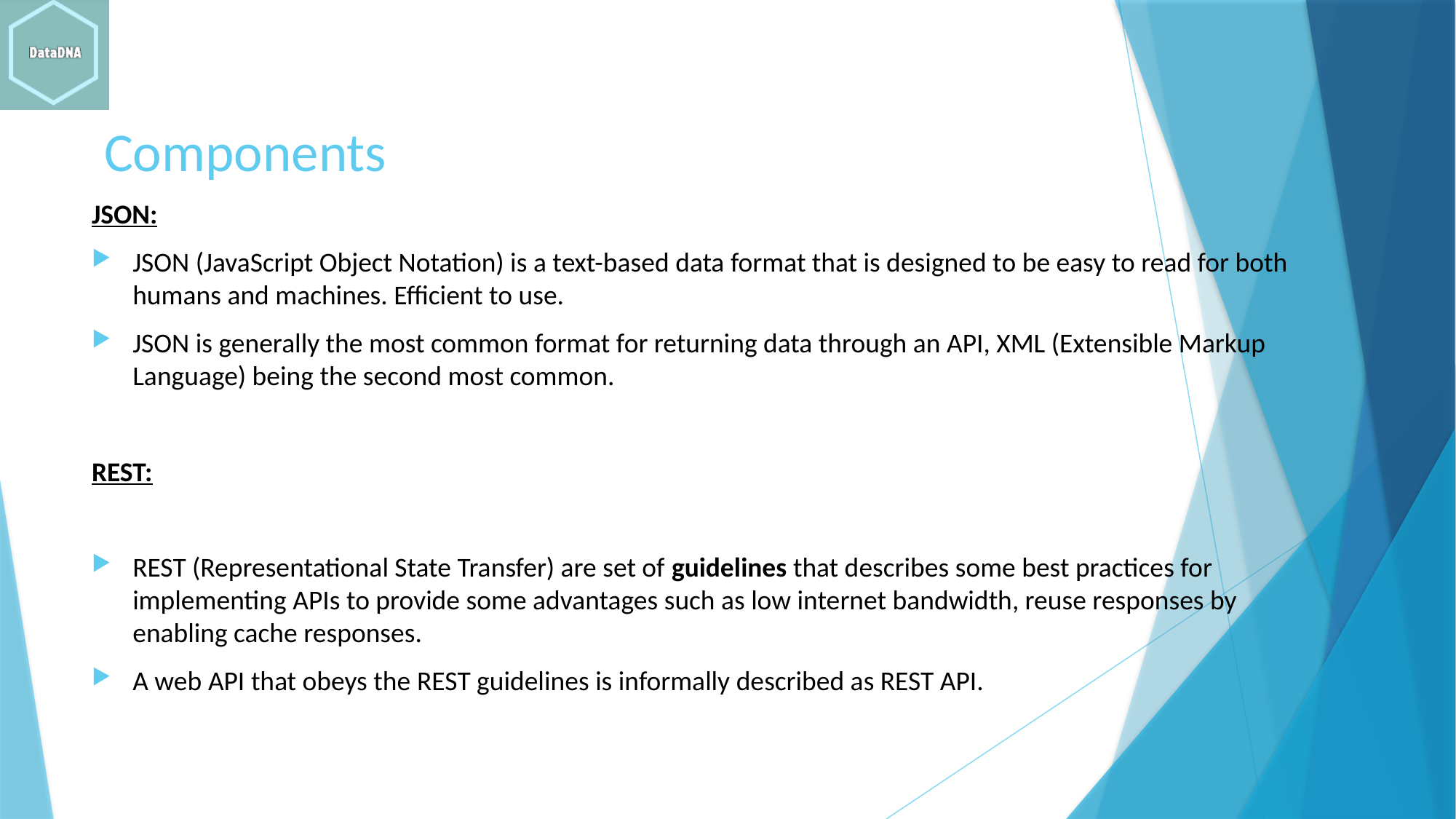

# Components
JSON:
JSON (JavaScript Object Notation) is a text-based data format that is designed to be easy to read for both humans and machines. Efficient to use.
JSON is generally the most common format for returning data through an API, XML (Extensible Markup Language) being the second most common.

REST:

REST (Representational State Transfer) are set of guidelines that describes some best practices for implementing APIs to provide some advantages such as low internet bandwidth, reuse responses by enabling cache responses.
A web API that obeys the REST guidelines is informally described as REST API.